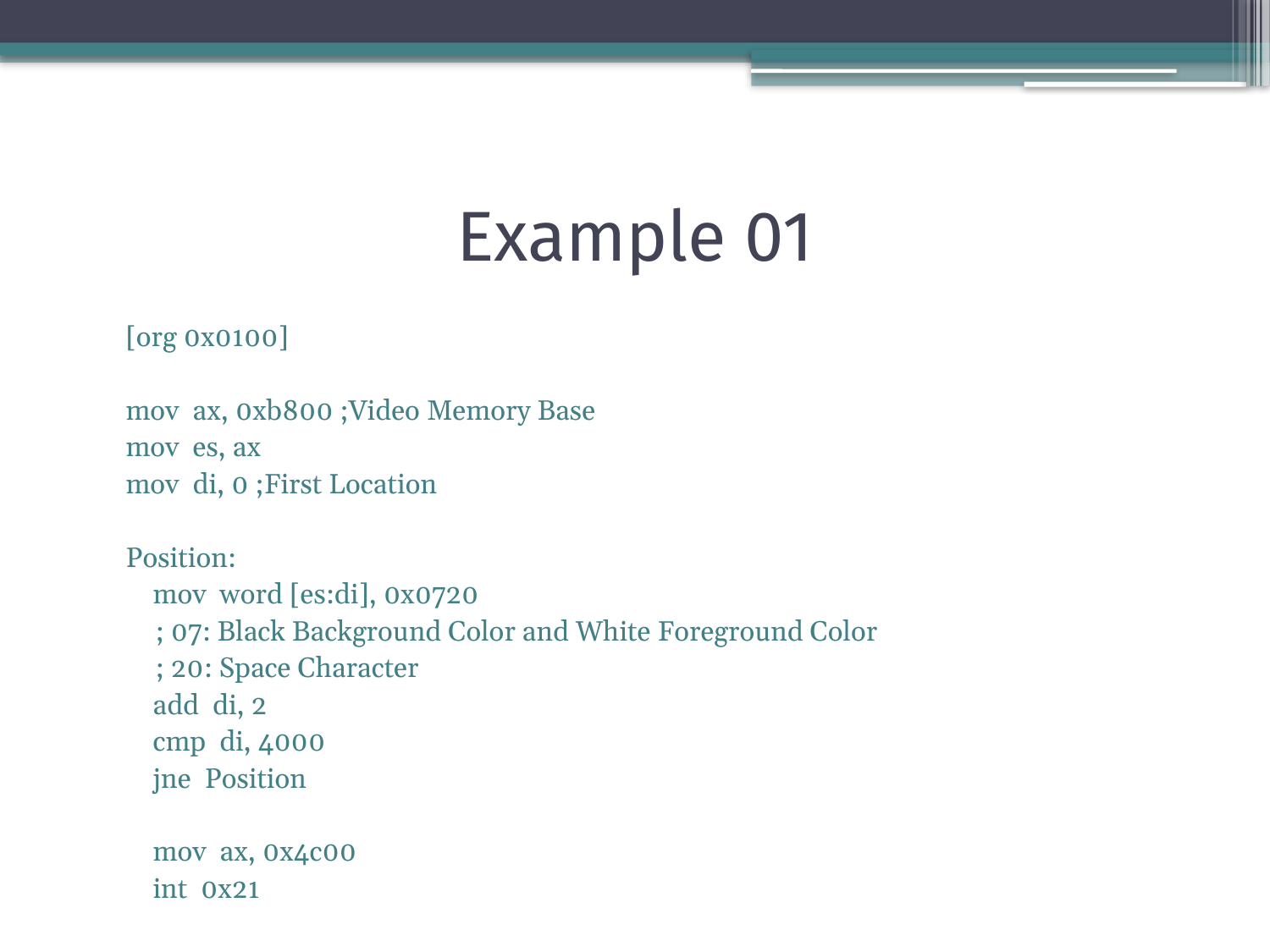

# Example 01
[org 0x0100]

mov  ax, 0xb800 ;Video Memory Base
mov  es, ax
mov  di, 0 ;First Location

Position:
    mov  word [es:di], 0x0720
	; 07: Black Background Color and White Foreground Color
	; 20: Space Character
    add  di, 2
    cmp  di, 4000
    jne  Position

    mov  ax, 0x4c00
    int  0x21